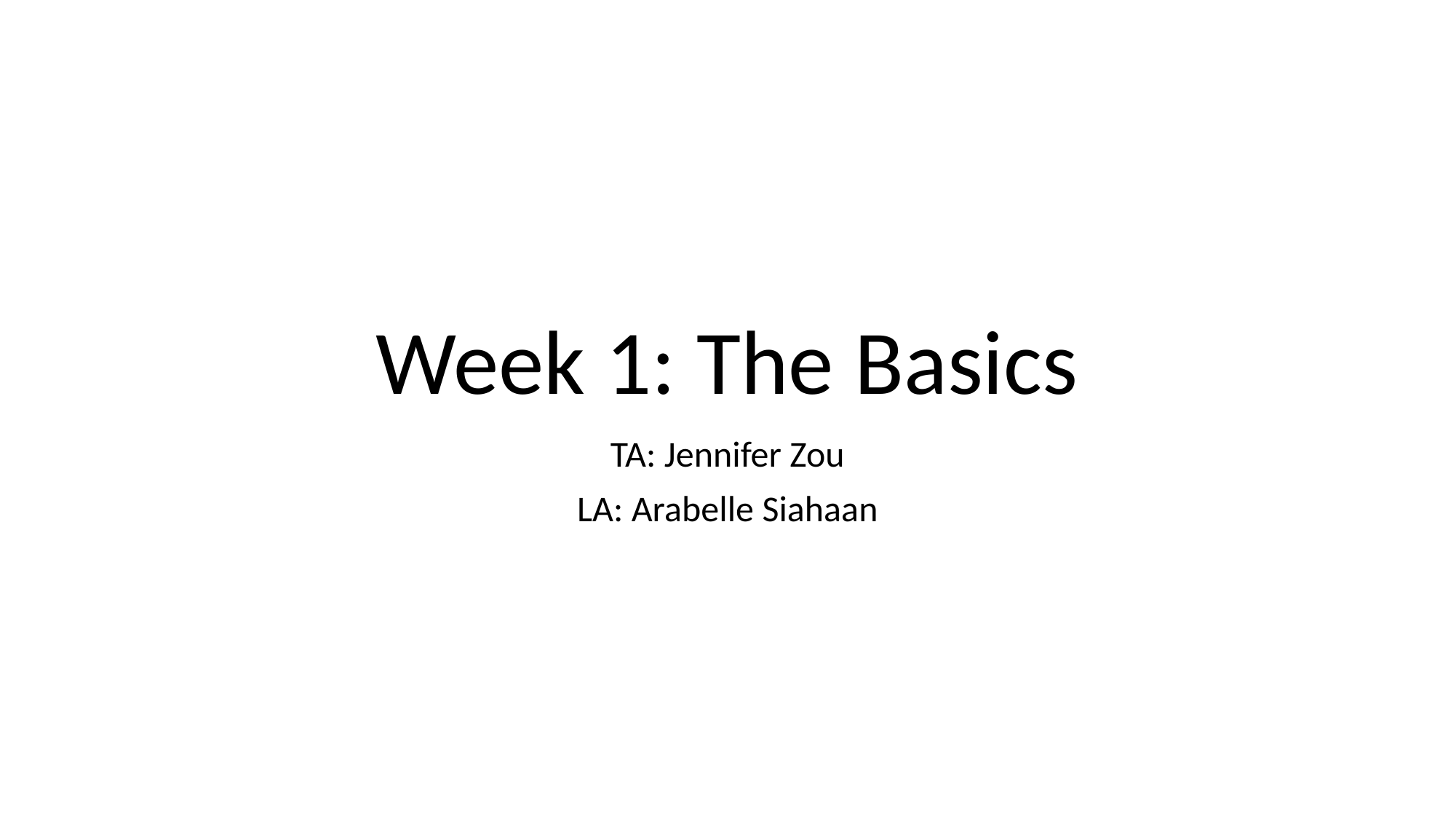

# Week 1: The Basics
TA: Jennifer Zou
LA: Arabelle Siahaan